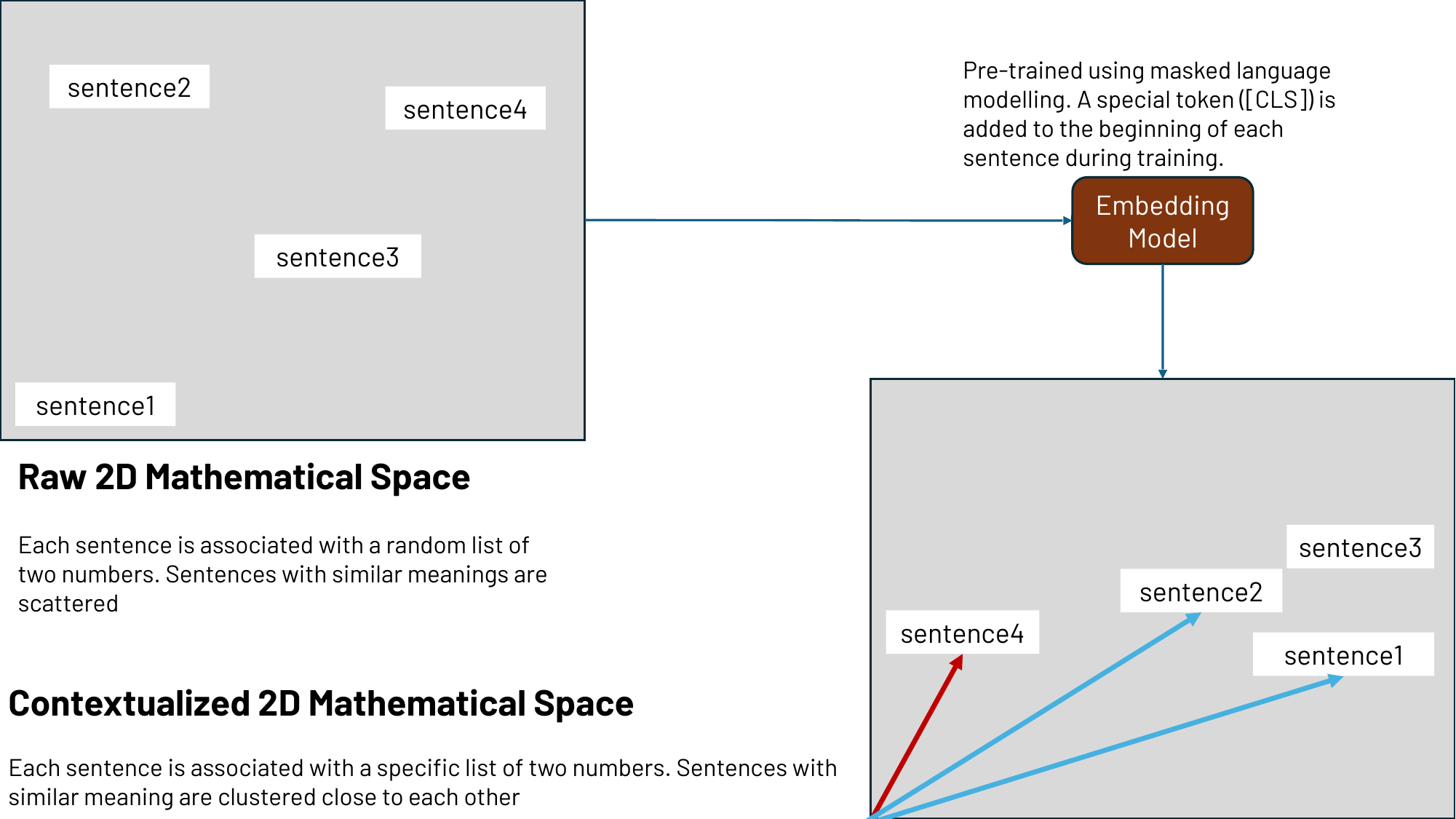

Pre-trained using masked language modelling. A special token ([CLS]) is added to the beginning of each sentence during training.
sentence2
sentence4
Embedding Model
sentence3

sentence1
Raw 2D Mathematical Space

Each sentence is associated with a random list of two numbers. Sentences with similar meanings are scattered
sentence3
sentence2
sentence4
sentence1
Contextualized 2D Mathematical Space

Each sentence is associated with a specific list of two numbers. Sentences with similar meaning are clustered close to each other